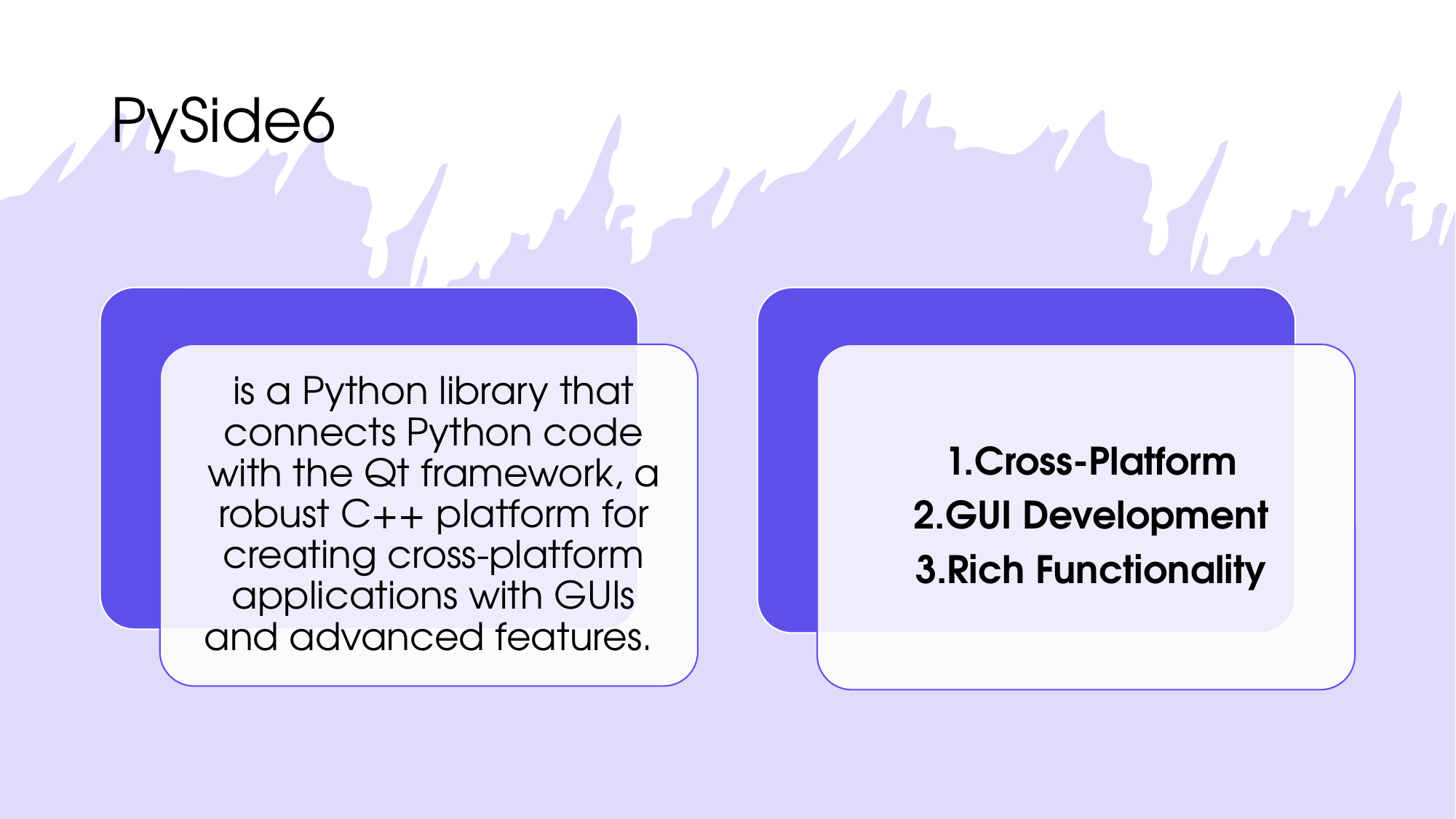

# PySide6

is a Python library that connects Python code with the Qt framework, a robust C++ platform for creating cross-platform applications with GUIs and advanced features.
1.Cross-Platform
2.GUI Development
3.Rich Functionality